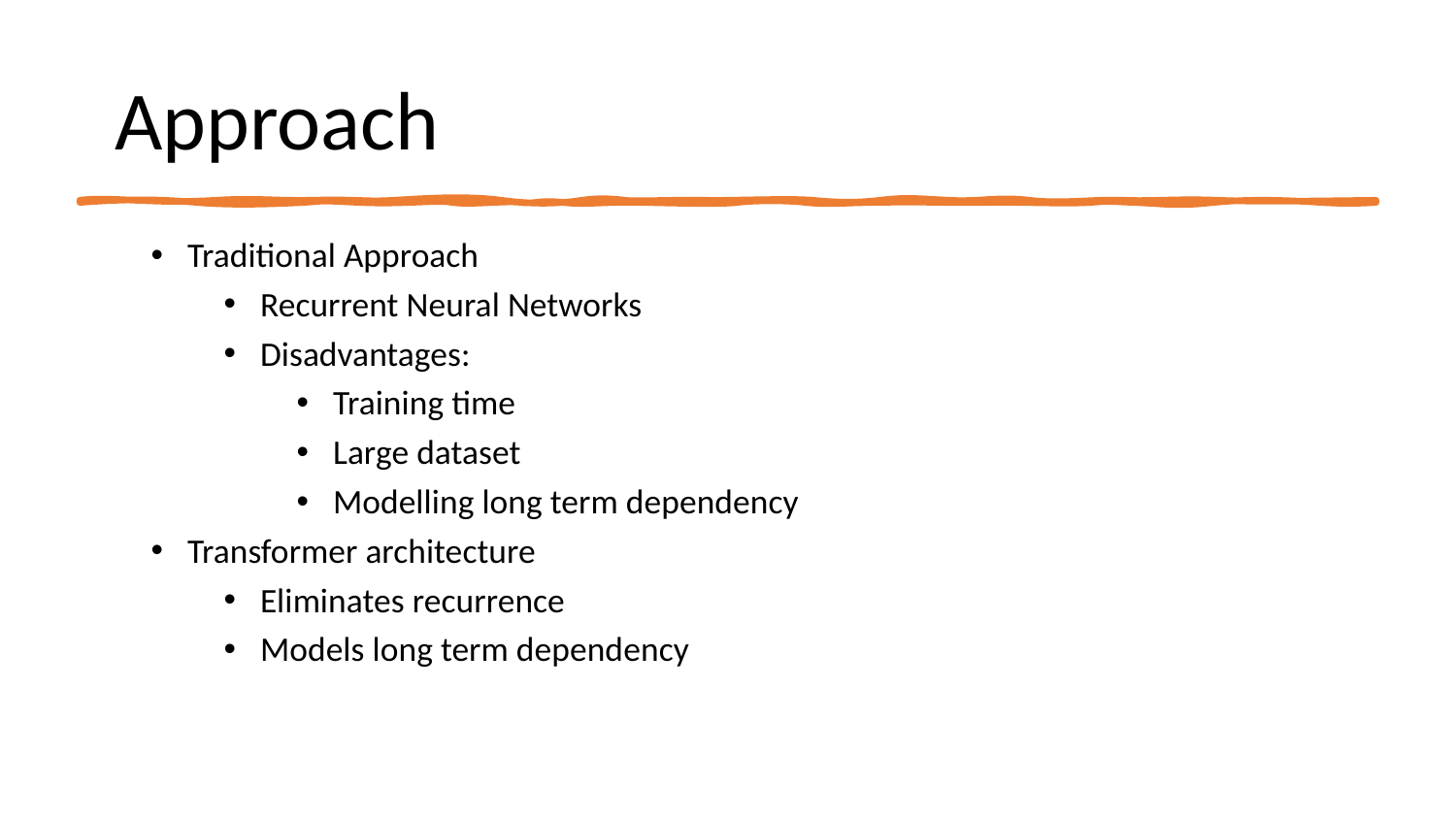

# Approach

Traditional Approach
Recurrent Neural Networks
Disadvantages:
Training time
Large dataset
Modelling long term dependency
Transformer architecture
Eliminates recurrence
Models long term dependency